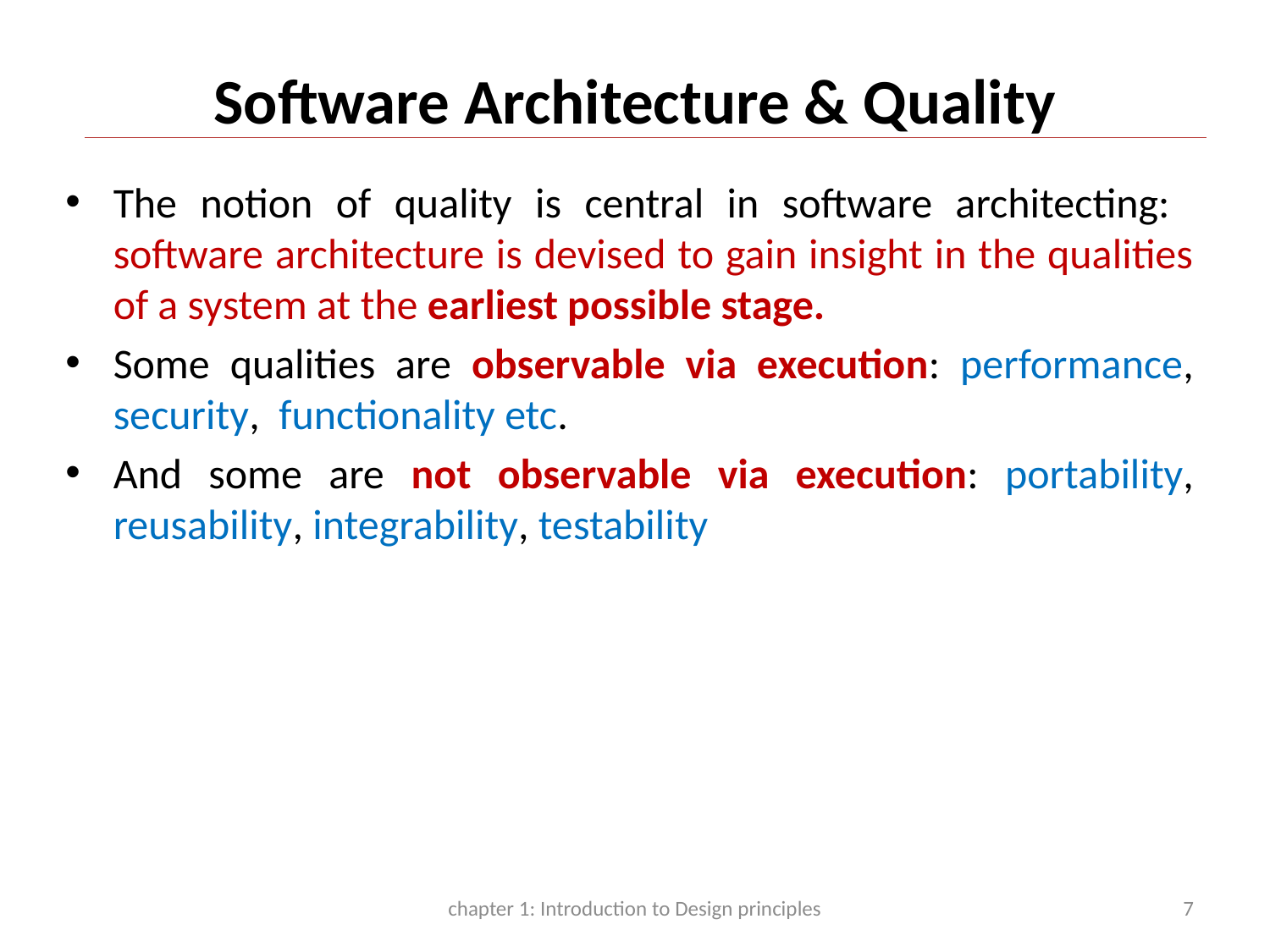

# Software Architecture & Quality
The notion of quality is central in software architecting:  software architecture is devised to gain insight in the qualities of a system at the earliest possible stage.
Some qualities are observable via execution: performance, security,  functionality etc.
And some are not observable via execution: portability, reusability, integrability, testability
chapter 1: Introduction to Design principles
7